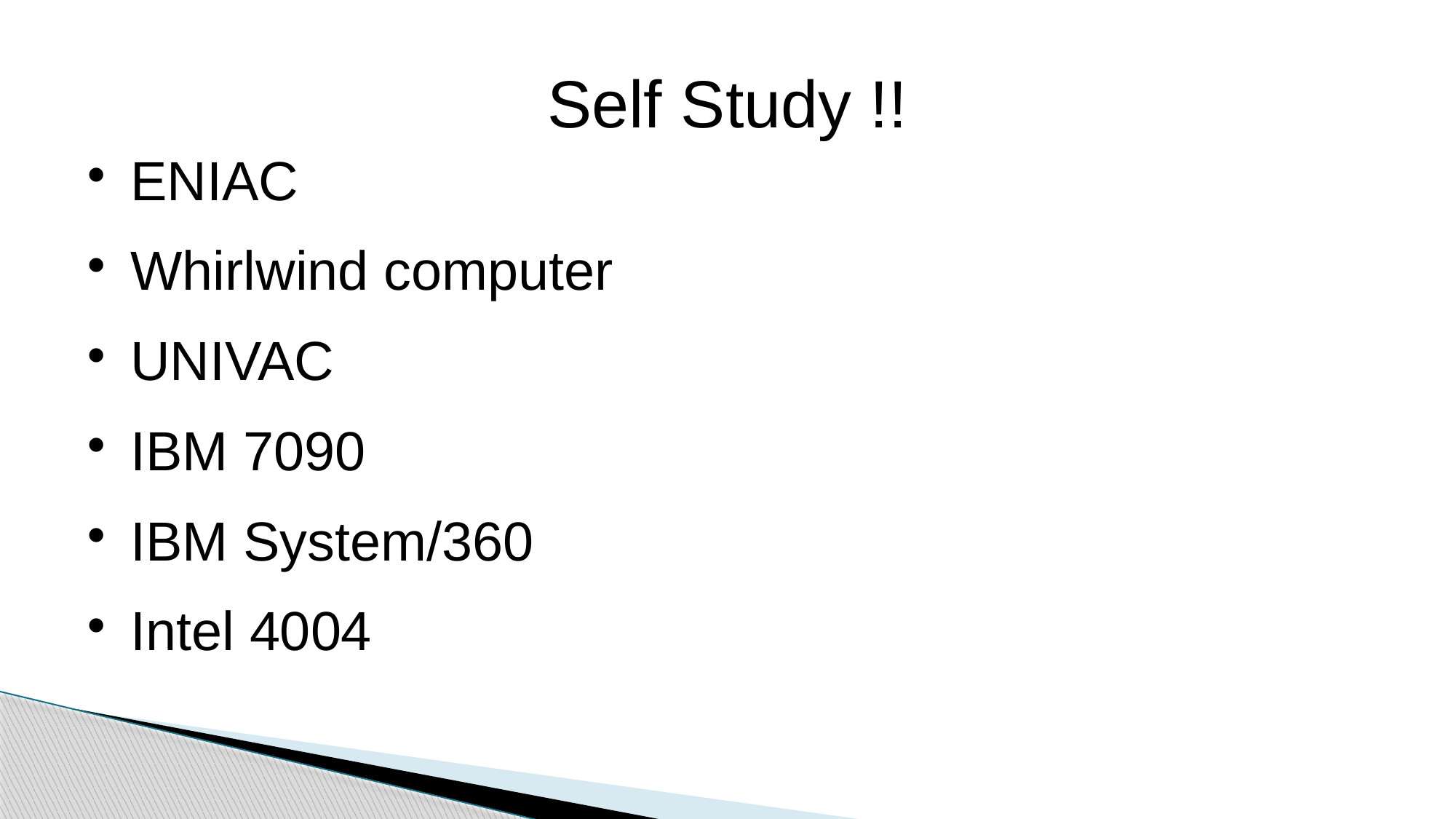

Self Study !!
ENIAC
Whirlwind computer
UNIVAC
IBM 7090
IBM System/360
Intel 4004